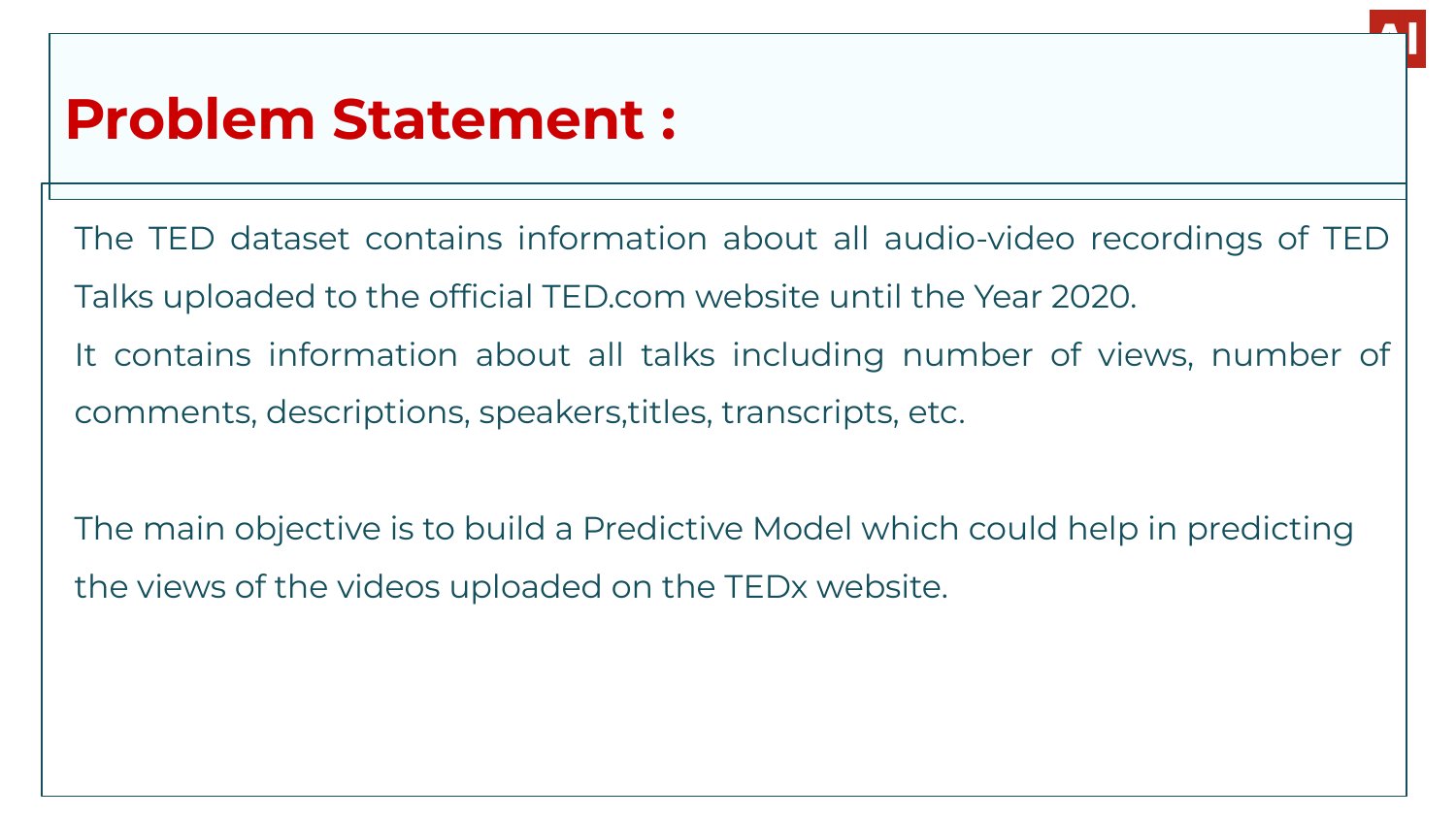

# Problem Statement :
The TED dataset contains information about all audio-video recordings of TED Talks uploaded to the official TED.com website until the Year 2020.
It contains information about all talks including number of views, number of comments, descriptions, speakers,titles, transcripts, etc.

The main objective is to build a Predictive Model which could help in predicting the views of the videos uploaded on the TEDx website.